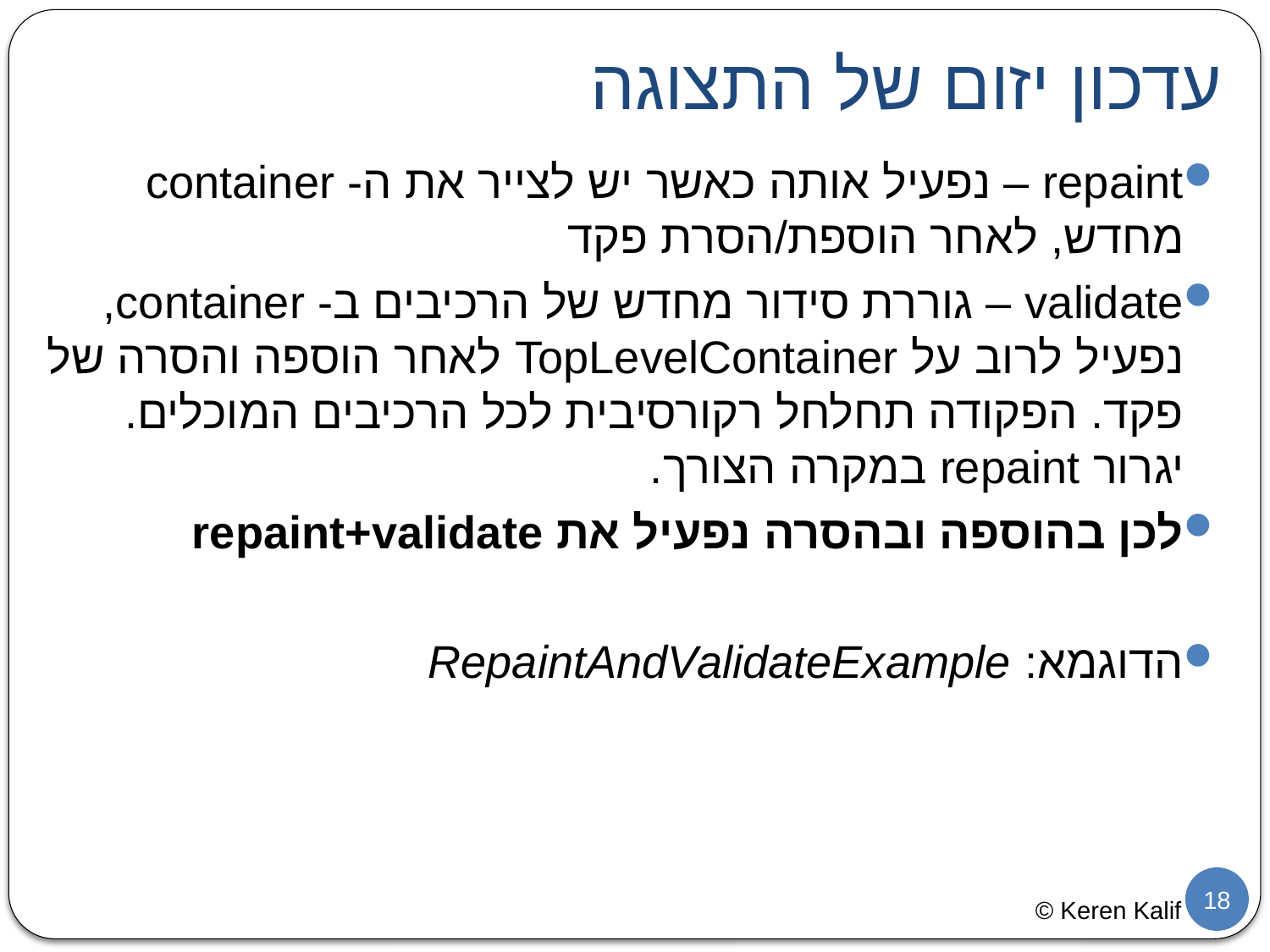

# עדכון יזום של התצוגה
repaint – נפעיל אותה כאשר יש לצייר את ה- container מחדש, לאחר הוספת/הסרת פקד
validate – גוררת סידור מחדש של הרכיבים ב- container, נפעיל לרוב על TopLevelContainer לאחר הוספה והסרה של פקד. הפקודה תחלחל רקורסיבית לכל הרכיבים המוכלים. יגרור repaint במקרה הצורך.
לכן בהוספה ובהסרה נפעיל את repaint+validate

הדוגמא: RepaintAndValidateExample